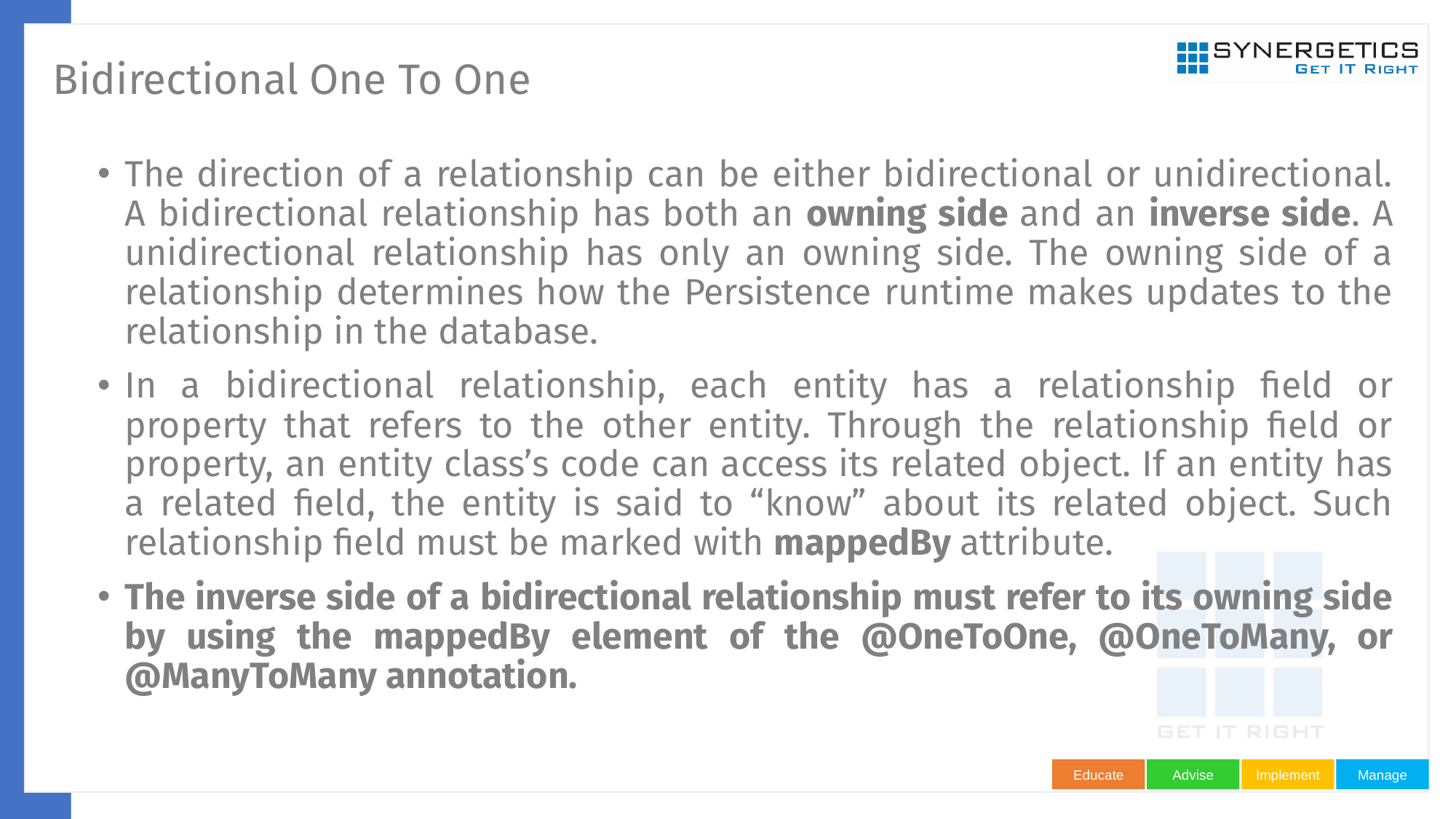

# Bidirectional One To One
The direction of a relationship can be either bidirectional or unidirectional. A bidirectional relationship has both an owning side and an inverse side. A unidirectional relationship has only an owning side. The owning side of a relationship determines how the Persistence runtime makes updates to the relationship in the database.
In a bidirectional relationship, each entity has a relationship field or property that refers to the other entity. Through the relationship field or property, an entity class’s code can access its related object. If an entity has a related field, the entity is said to “know” about its related object. Such relationship field must be marked with mappedBy attribute.
The inverse side of a bidirectional relationship must refer to its owning side by using the mappedBy element of the @OneToOne, @OneToMany, or @ManyToMany annotation.